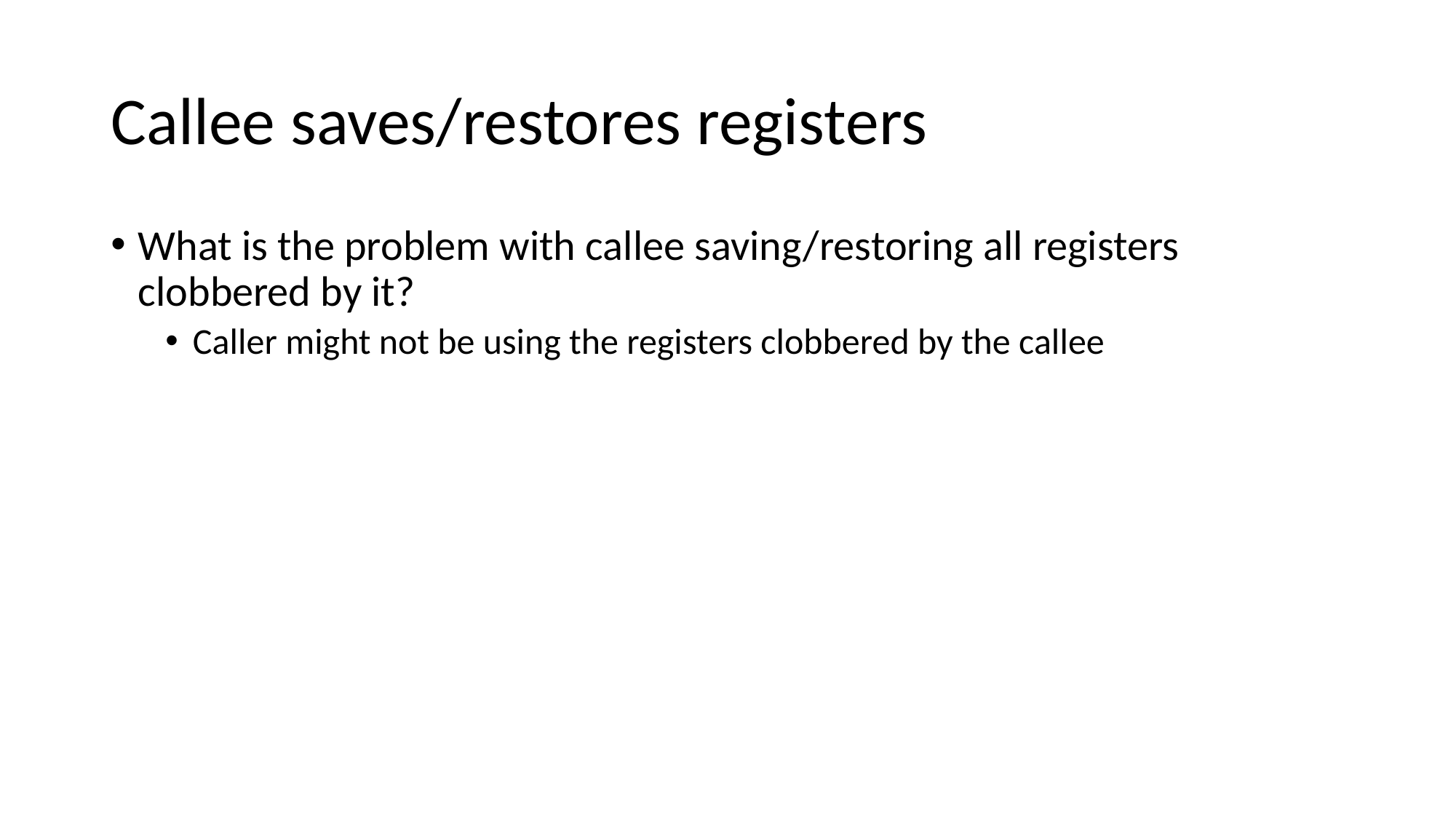

# Callee saves/restores registers
What is the problem with callee saving/restoring all registers clobbered by it?
Caller might not be using the registers clobbered by the callee